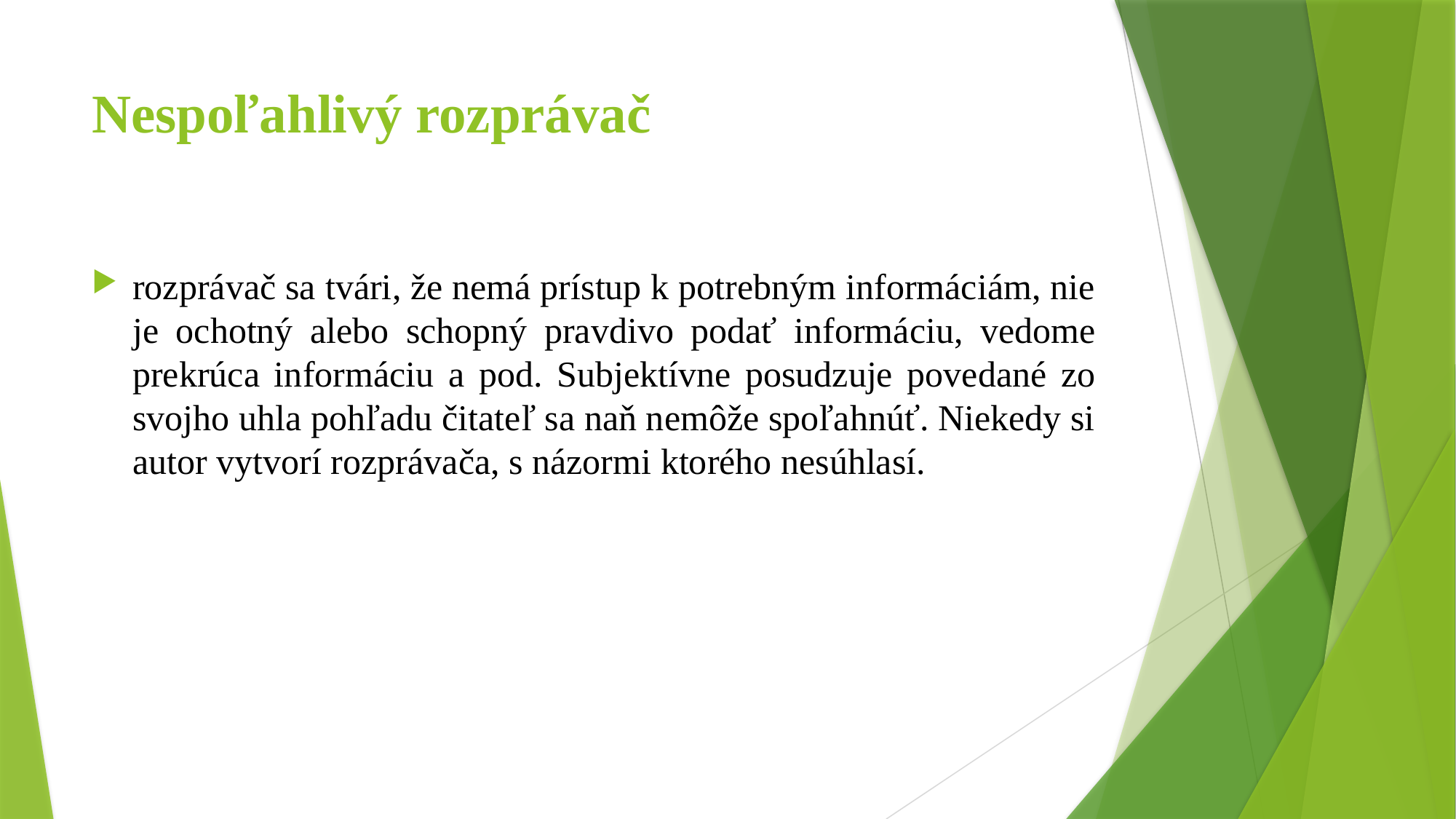

# Nespoľahlivý rozprávač
rozprávač sa tvári, že nemá prístup k potrebným informáciám, nie je ochotný alebo schopný pravdivo podať informáciu, vedome prekrúca informáciu a pod. Subjektívne posudzuje povedané zo svojho uhla pohľadu čitateľ sa naň nemôže spoľahnúť. Niekedy si autor vytvorí rozprávača, s názormi ktorého nesúhlasí.